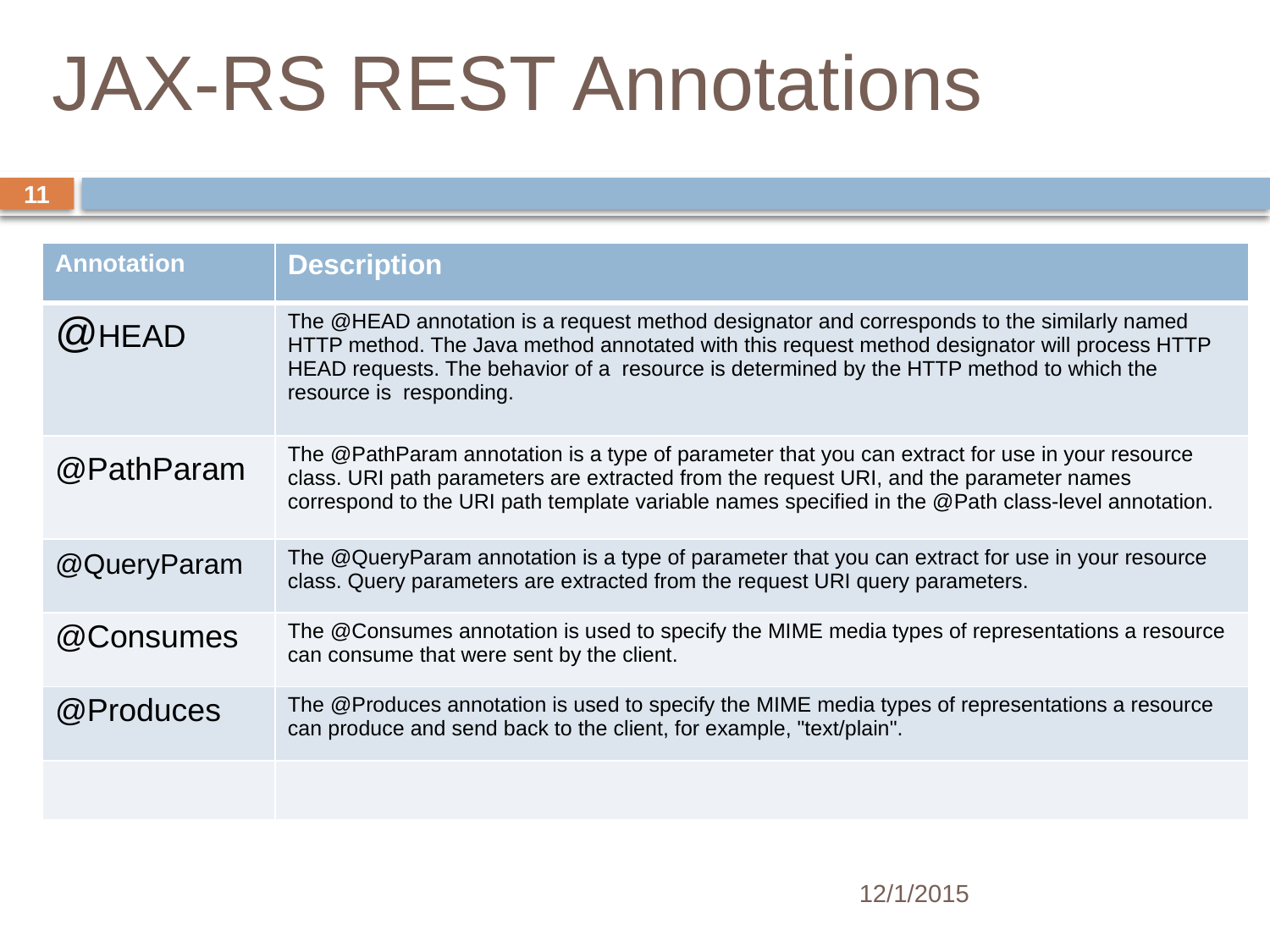

# JAX-RS REST Annotations
11
| Annotation | Description |
| --- | --- |
| @HEAD | The @HEAD annotation is a request method designator and corresponds to the similarly named HTTP method. The Java method annotated with this request method designator will process HTTP HEAD requests. The behavior of a resource is determined by the HTTP method to which the resource is responding. |
| @PathParam | The @PathParam annotation is a type of parameter that you can extract for use in your resource class. URI path parameters are extracted from the request URI, and the parameter names correspond to the URI path template variable names specified in the @Path class-level annotation. |
| @QueryParam | The @QueryParam annotation is a type of parameter that you can extract for use in your resource class. Query parameters are extracted from the request URI query parameters. |
| @Consumes | The @Consumes annotation is used to specify the MIME media types of representations a resource can consume that were sent by the client. |
| @Produces | The @Produces annotation is used to specify the MIME media types of representations a resource can produce and send back to the client, for example, "text/plain". |
|  |  |
12/1/2015